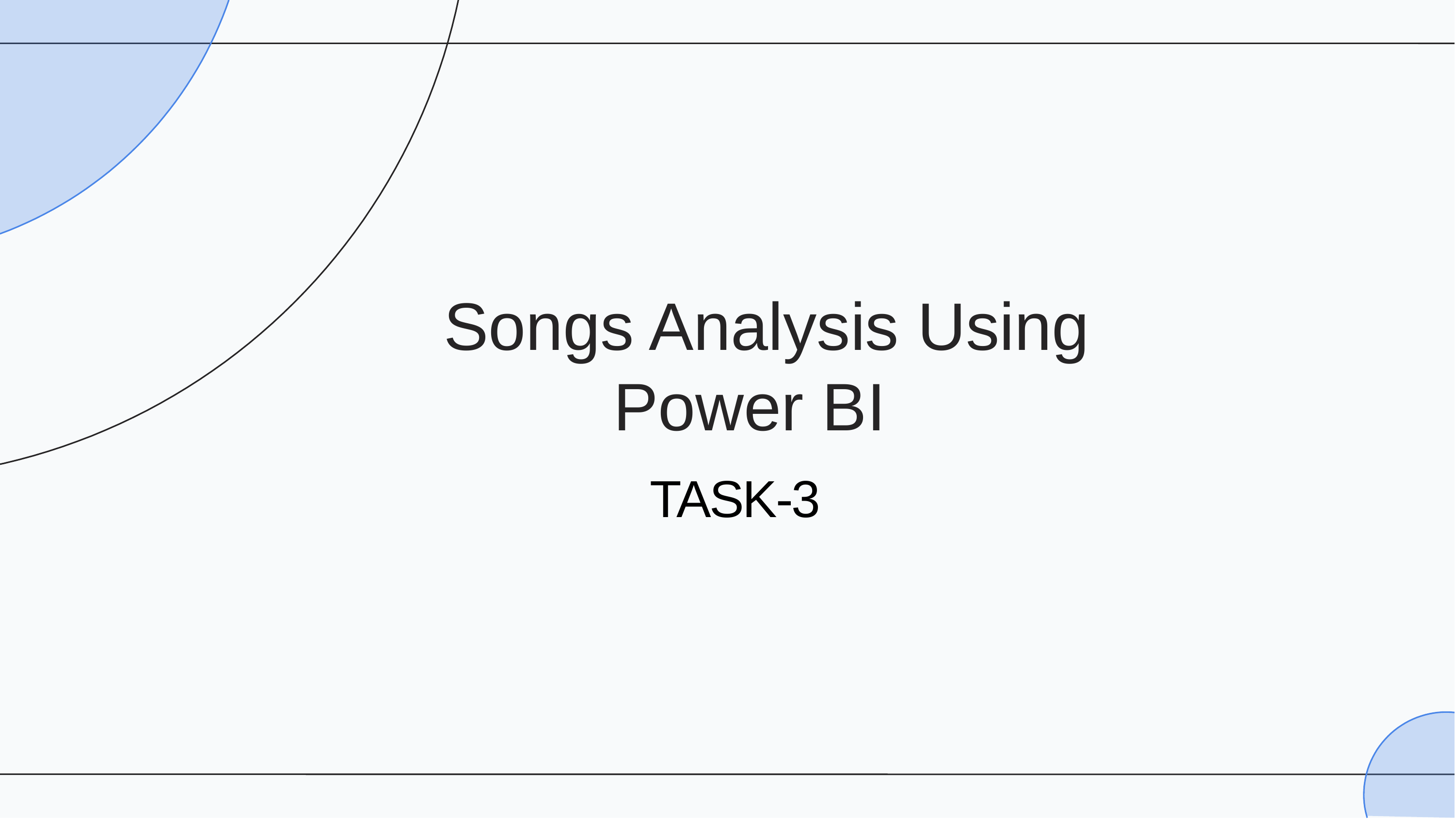

# Songs Analysis Using Power BI
TASK-3